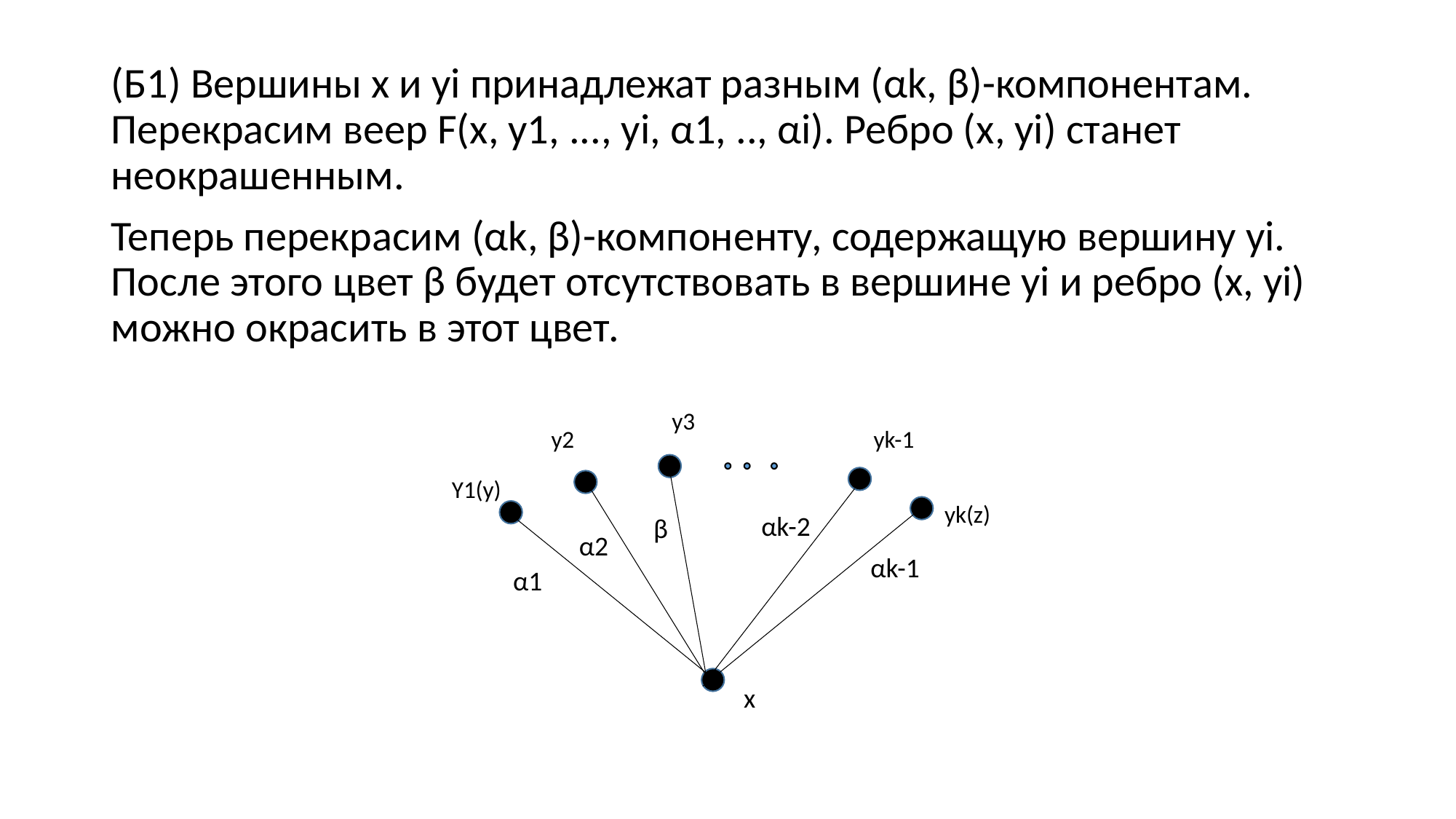

(Б1) Вершины x и yi принадлежат разным (αk, β)-компонентам. Перекрасим веер F(x, y1, ..., yi, α1, .., αi). Ребро (x, yi) станет неокрашенным.
Теперь перекрасим (αk, β)-компоненту, содержащую вершину yi. После этого цвет β будет отсутствовать в вершине yi и ребро (x, yi) можно окрасить в этот цвет.
y3
y2
yk-1

Y1(y)

yk(z)

αk-2
β
α2
αk-1
α1

x